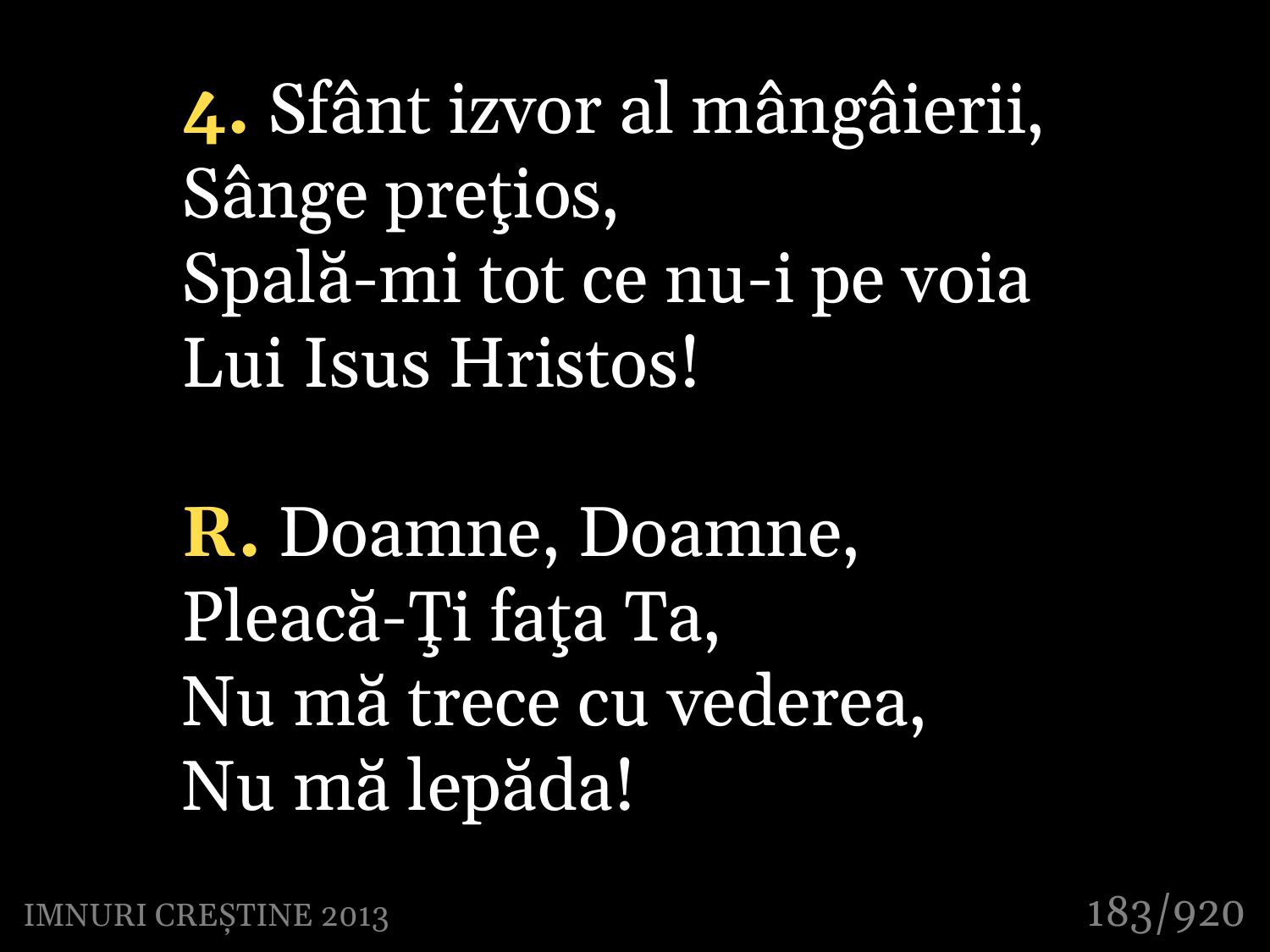

4. Sfânt izvor al mângâierii,
Sânge preţios,
Spală-mi tot ce nu-i pe voia
Lui Isus Hristos!

R. Doamne, Doamne,
Pleacă-Ţi faţa Ta,
Nu mă trece cu vederea,
Nu mă lepăda!
183/920
IMNURI CREȘTINE 2013